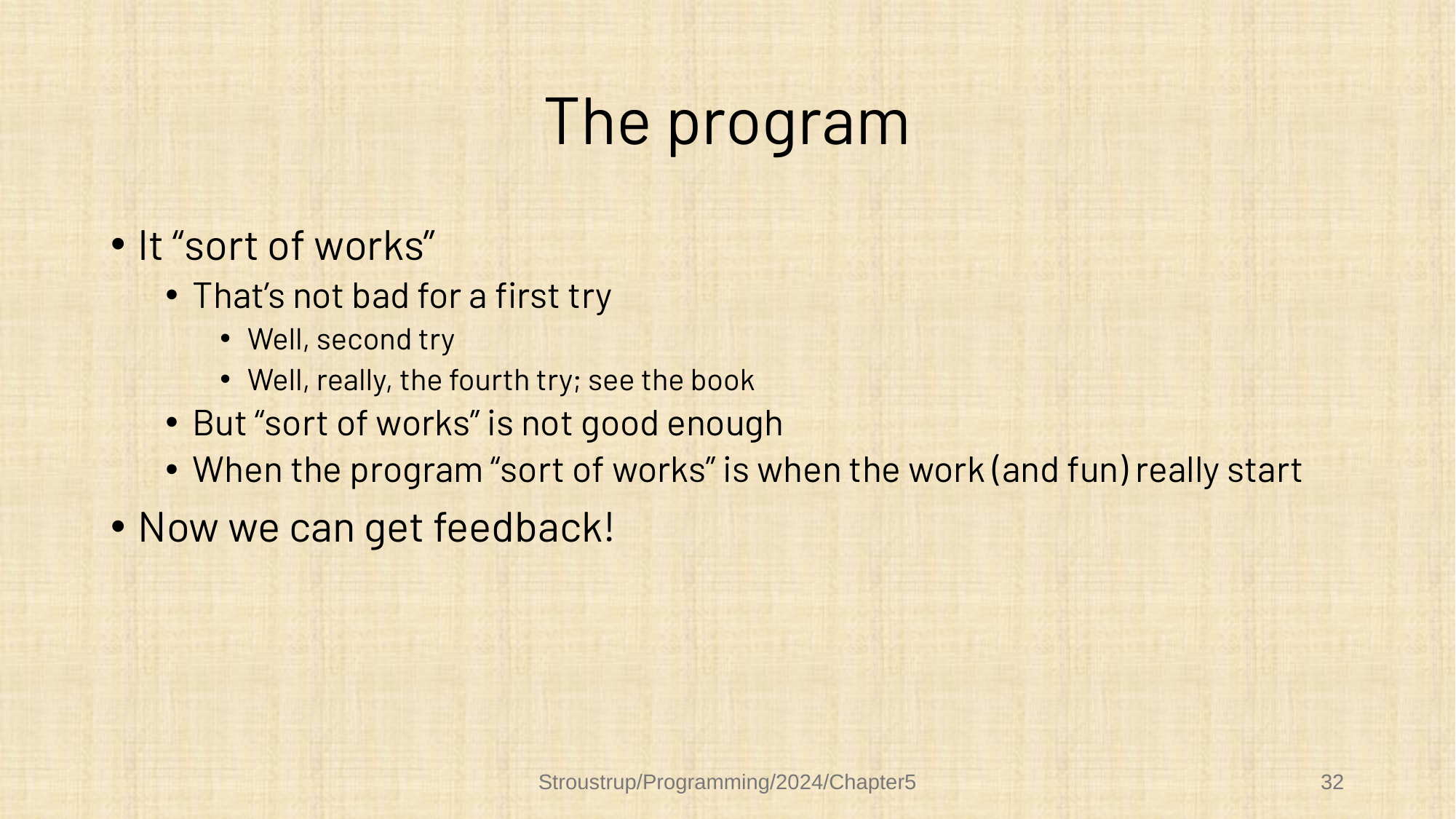

# The program
It “sort of works”
That’s not bad for a first try
Well, second try
Well, really, the fourth try; see the book
But “sort of works” is not good enough
When the program “sort of works” is when the work (and fun) really start
Now we can get feedback!
Stroustrup/Programming/2024/Chapter5
32